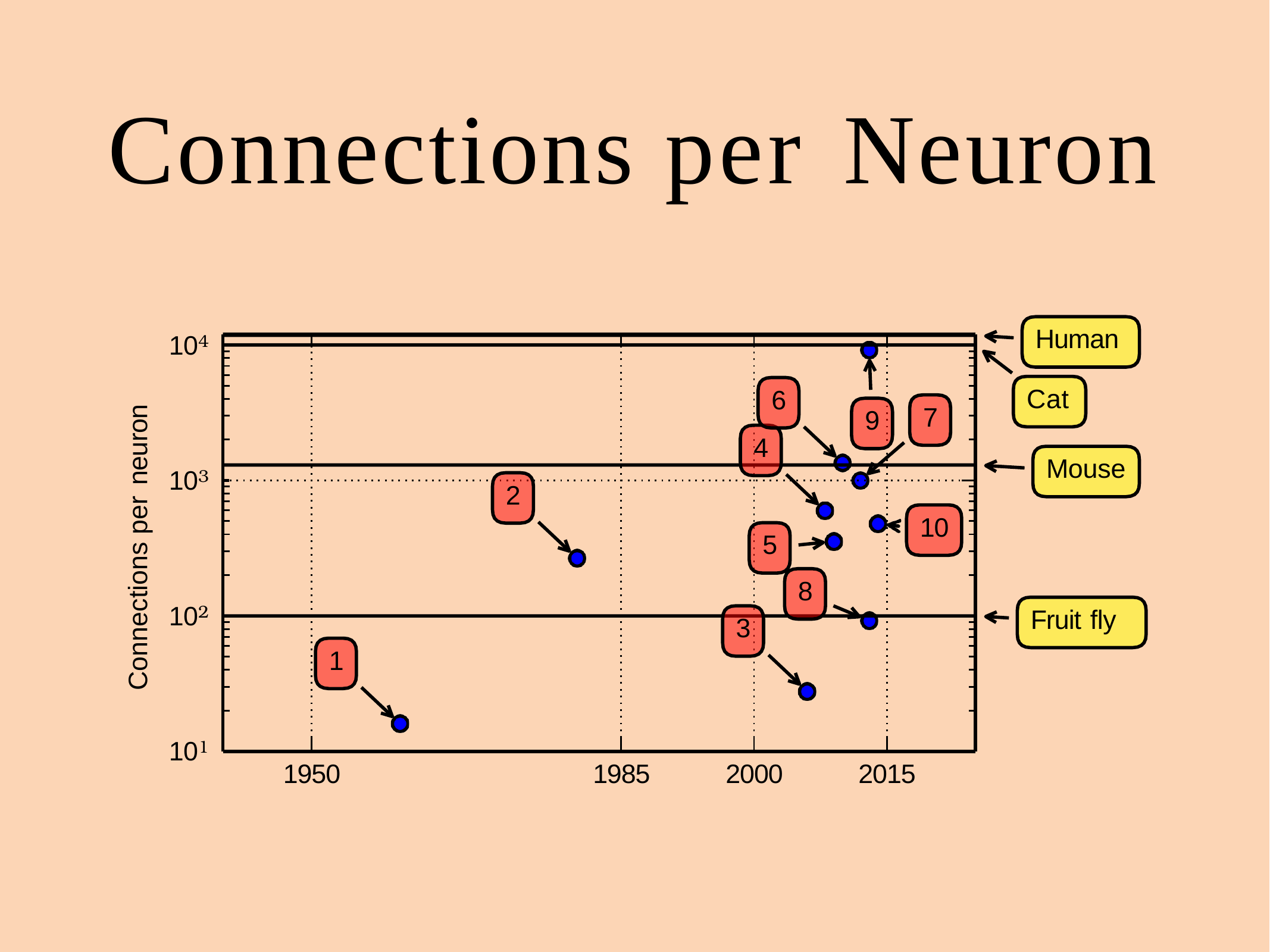

# Connections per Neuron

Human
104

Cat
6

Connections per neuron
7
9

4

Mouse

103

2

10

5

8
102

Fruit fly

3

1

101
1950
1985
2000
2015